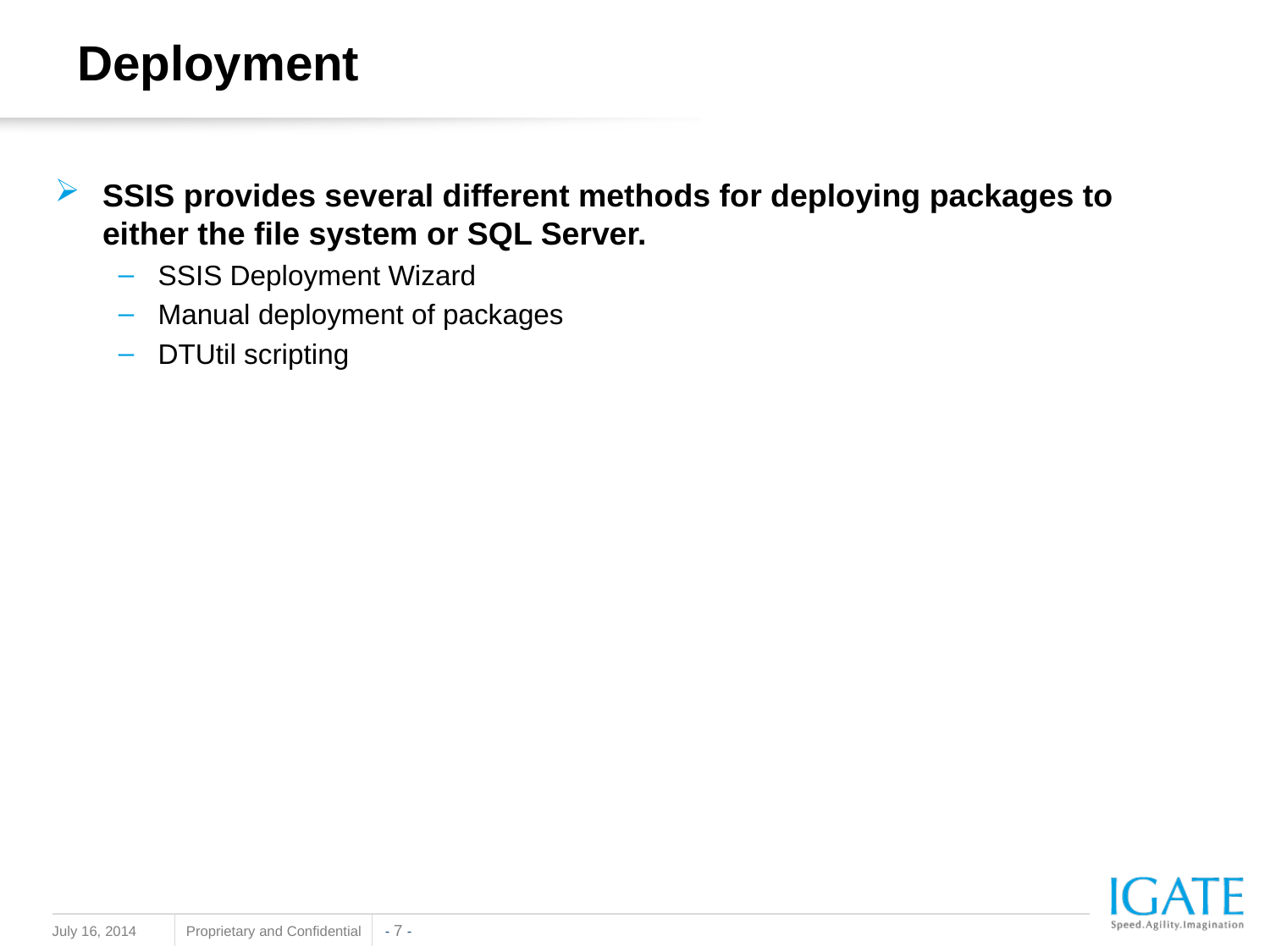

Deployment
SSIS provides several different methods for deploying packages to either the file system or SQL Server.
SSIS Deployment Wizard
Manual deployment of packages
DTUtil scripting